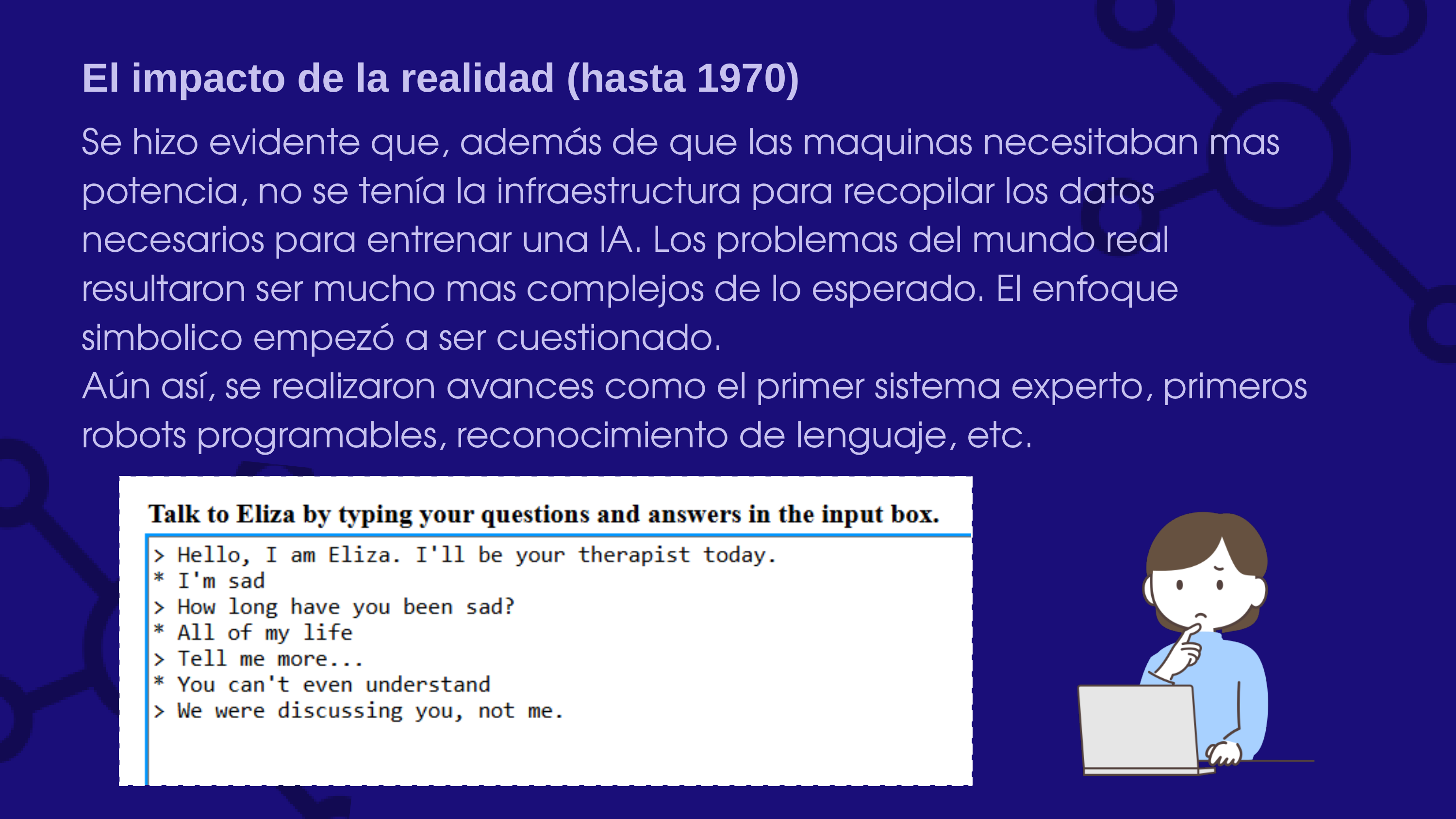

El impacto de la realidad (hasta 1970)
Se hizo evidente que, además de que las maquinas necesitaban mas potencia, no se tenía la infraestructura para recopilar los datos necesarios para entrenar una IA. Los problemas del mundo real resultaron ser mucho mas complejos de lo esperado. El enfoque simbolico empezó a ser cuestionado.
Aún así, se realizaron avances como el primer sistema experto, primeros robots programables, reconocimiento de lenguaje, etc.